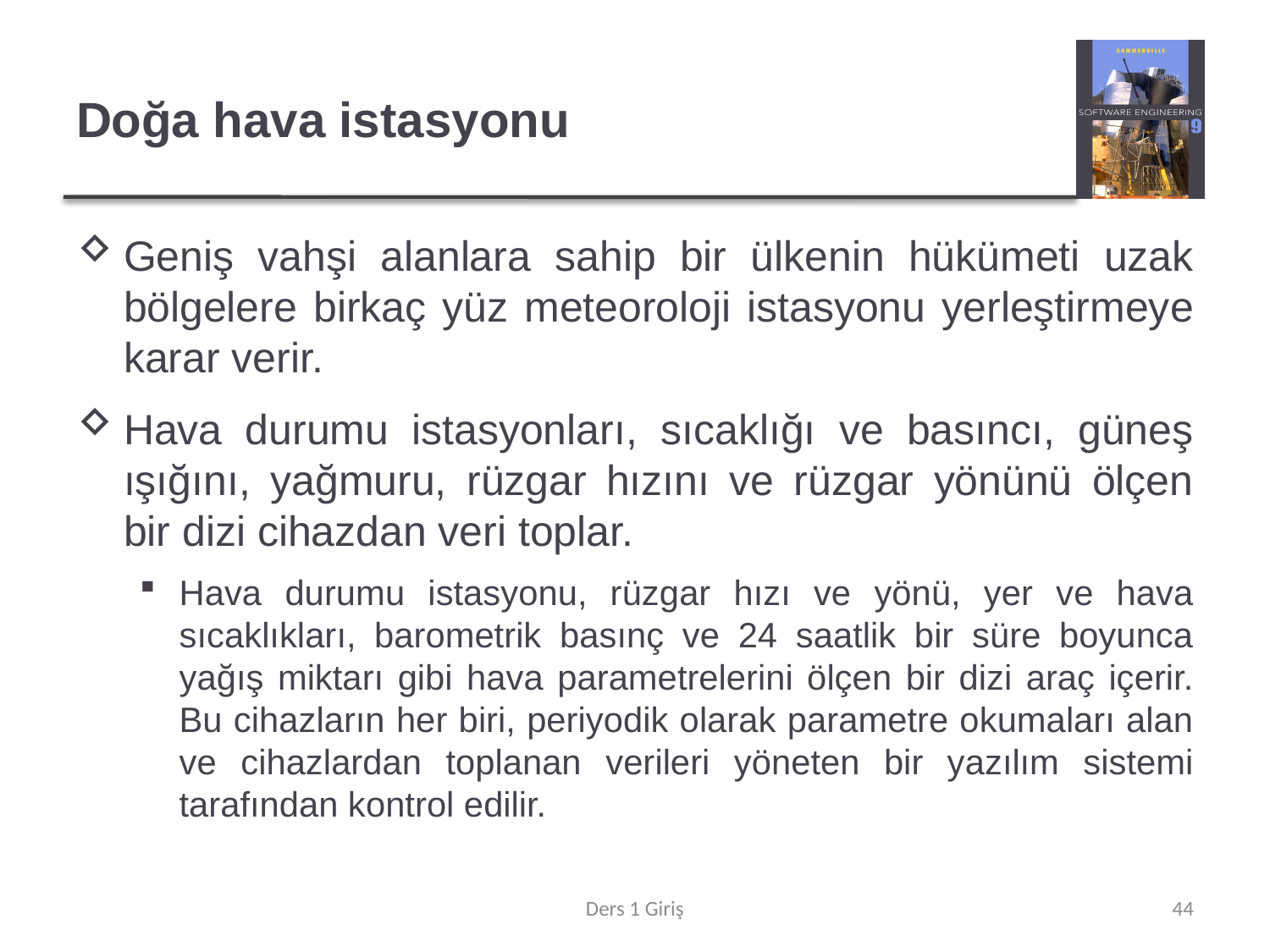

# Doğa hava istasyonu
Geniş vahşi alanlara sahip bir ülkenin hükümeti uzak bölgelere birkaç yüz meteoroloji istasyonu yerleştirmeye karar verir.
Hava durumu istasyonları, sıcaklığı ve basıncı, güneş ışığını, yağmuru, rüzgar hızını ve rüzgar yönünü ölçen bir dizi cihazdan veri toplar.
Hava durumu istasyonu, rüzgar hızı ve yönü, yer ve hava sıcaklıkları, barometrik basınç ve 24 saatlik bir süre boyunca yağış miktarı gibi hava parametrelerini ölçen bir dizi araç içerir. Bu cihazların her biri, periyodik olarak parametre okumaları alan ve cihazlardan toplanan verileri yöneten bir yazılım sistemi tarafından kontrol edilir.

Ders 1 Giriş
44